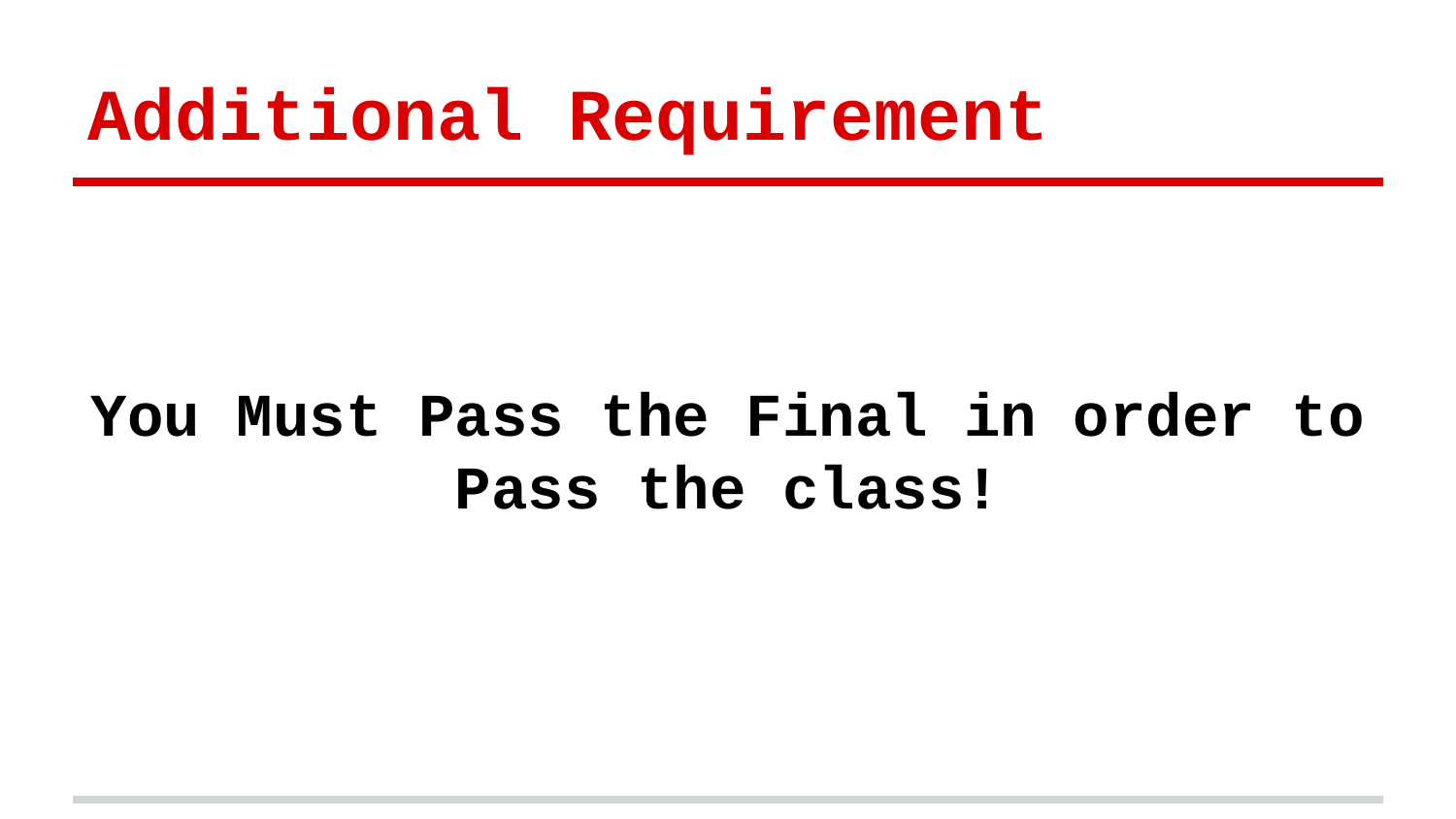

# Additional Requirement

You Must Pass the Final in order to Pass the class!